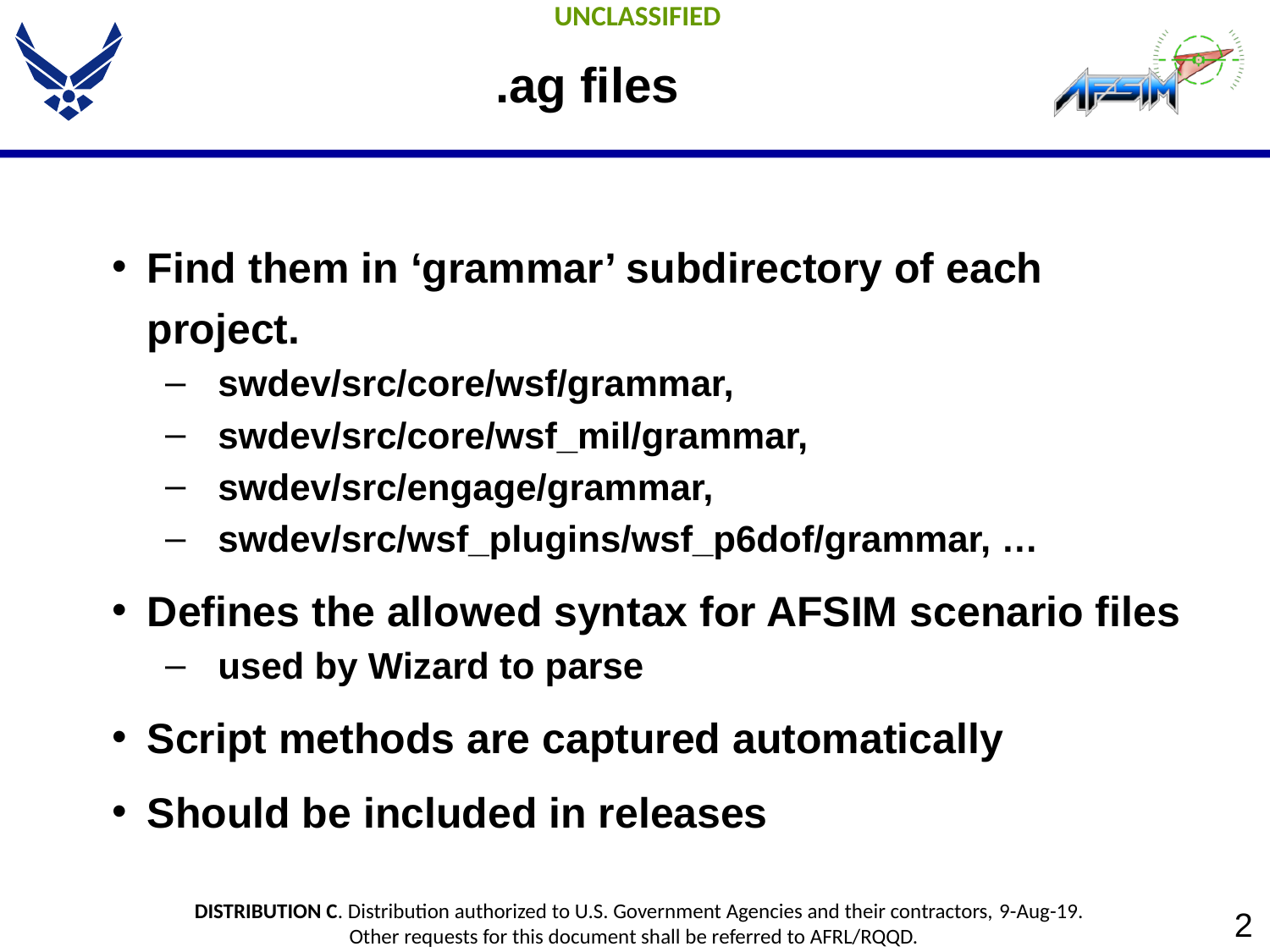

# .ag files
Find them in ‘grammar’ subdirectory of each project.
swdev/src/core/wsf/grammar,
swdev/src/core/wsf_mil/grammar,
swdev/src/engage/grammar,
swdev/src/wsf_plugins/wsf_p6dof/grammar, …
Defines the allowed syntax for AFSIM scenario files
used by Wizard to parse
Script methods are captured automatically
Should be included in releases